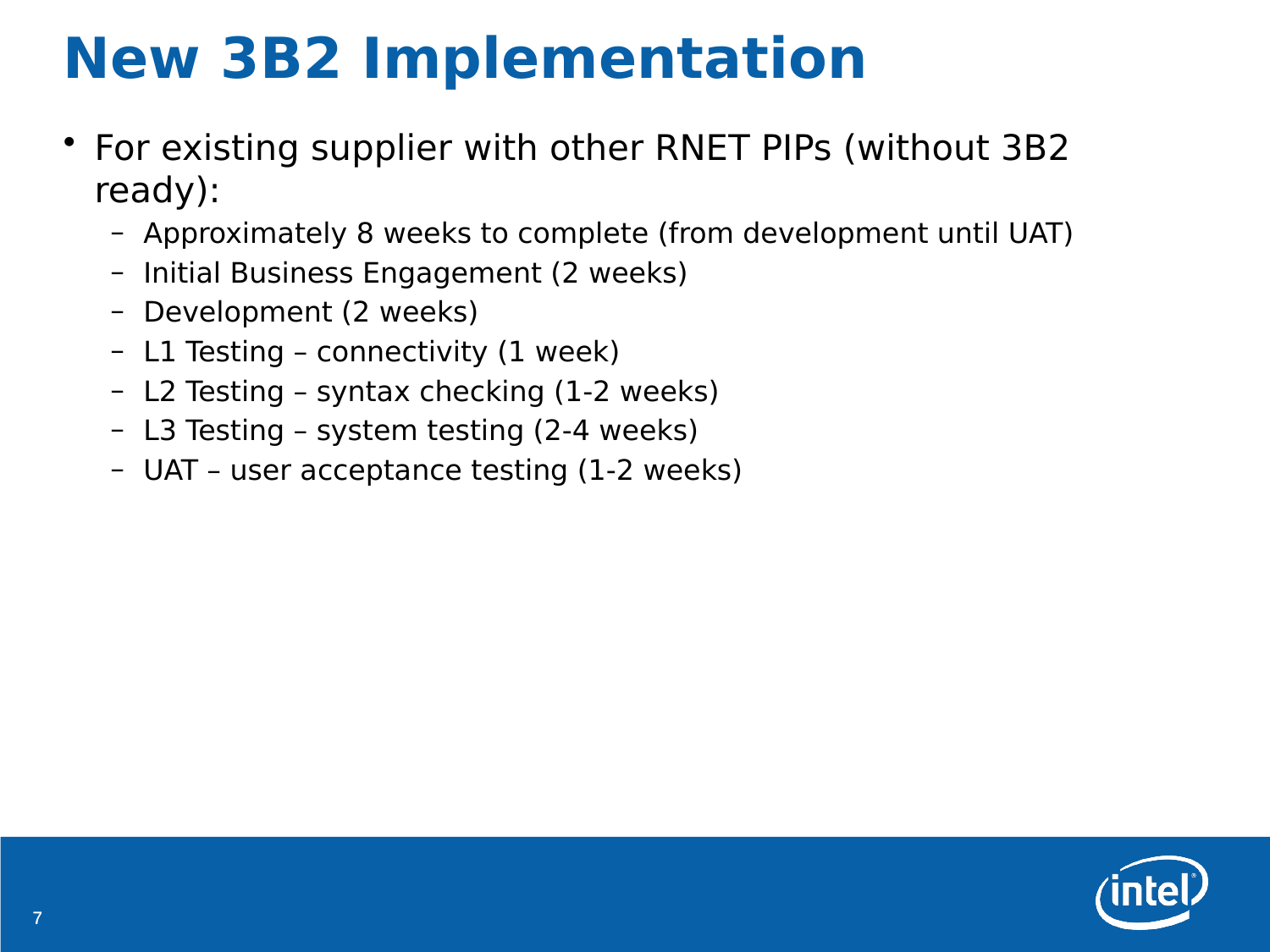

# New 3B2 Implementation
For existing supplier with other RNET PIPs (without 3B2 ready):
Approximately 8 weeks to complete (from development until UAT)
Initial Business Engagement (2 weeks)
Development (2 weeks)
L1 Testing – connectivity (1 week)
L2 Testing – syntax checking (1-2 weeks)
L3 Testing – system testing (2-4 weeks)
UAT – user acceptance testing (1-2 weeks)